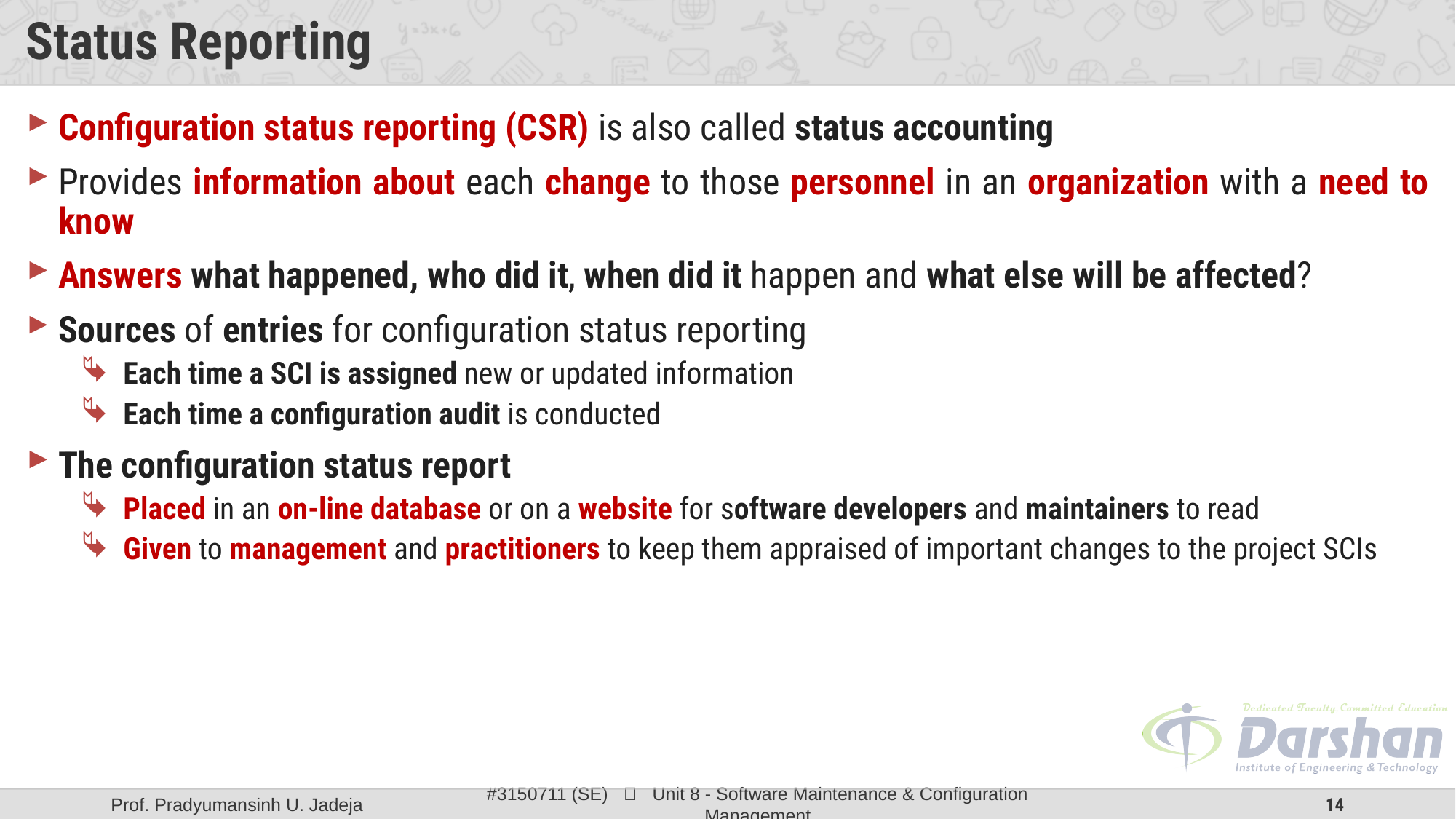

# Status Reporting
Configuration status reporting (CSR) is also called status accounting
Provides information about each change to those personnel in an organization with a need to know
Answers what happened, who did it, when did it happen and what else will be affected?
Sources of entries for configuration status reporting
Each time a SCI is assigned new or updated information
Each time a configuration audit is conducted
The configuration status report
Placed in an on-line database or on a website for software developers and maintainers to read
Given to management and practitioners to keep them appraised of important changes to the project SCIs